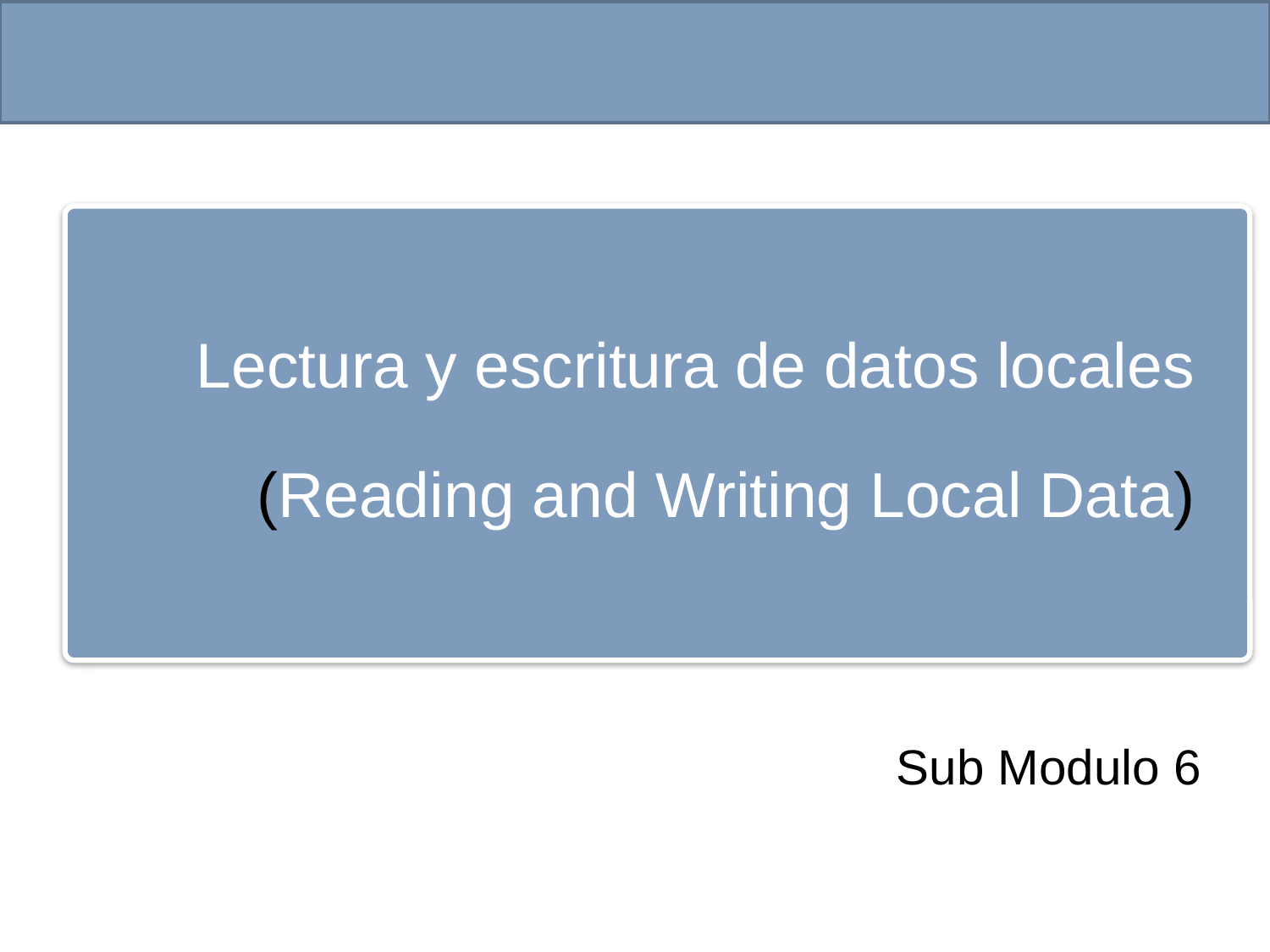

# Lectura y escritura de datos locales (Reading and Writing Local Data)
Sub Modulo 6